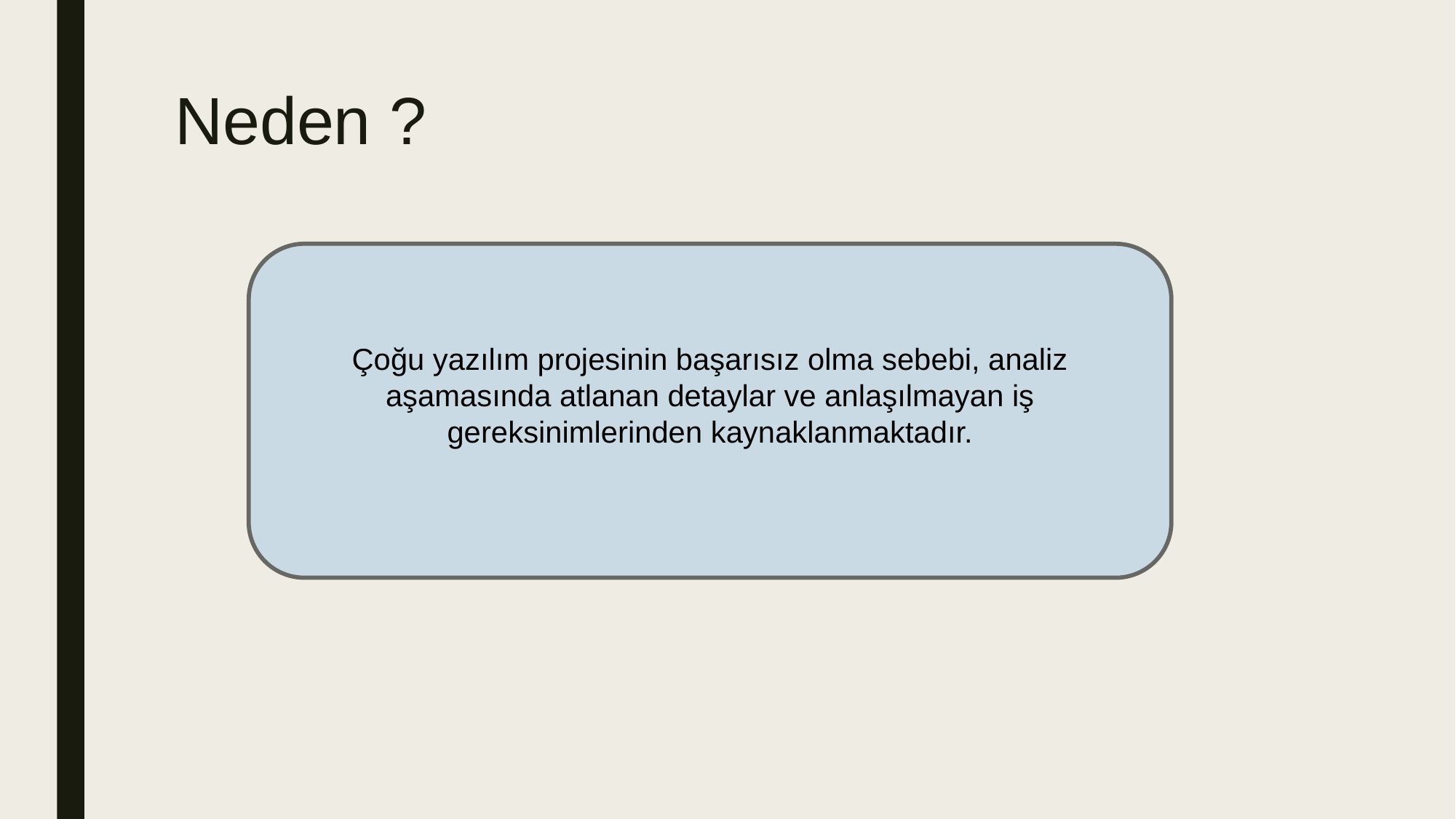

# Neden ?
Çoğu yazılım projesinin başarısız olma sebebi, analiz aşamasında atlanan detaylar ve anlaşılmayan iş gereksinimlerinden kaynaklanmaktadır.